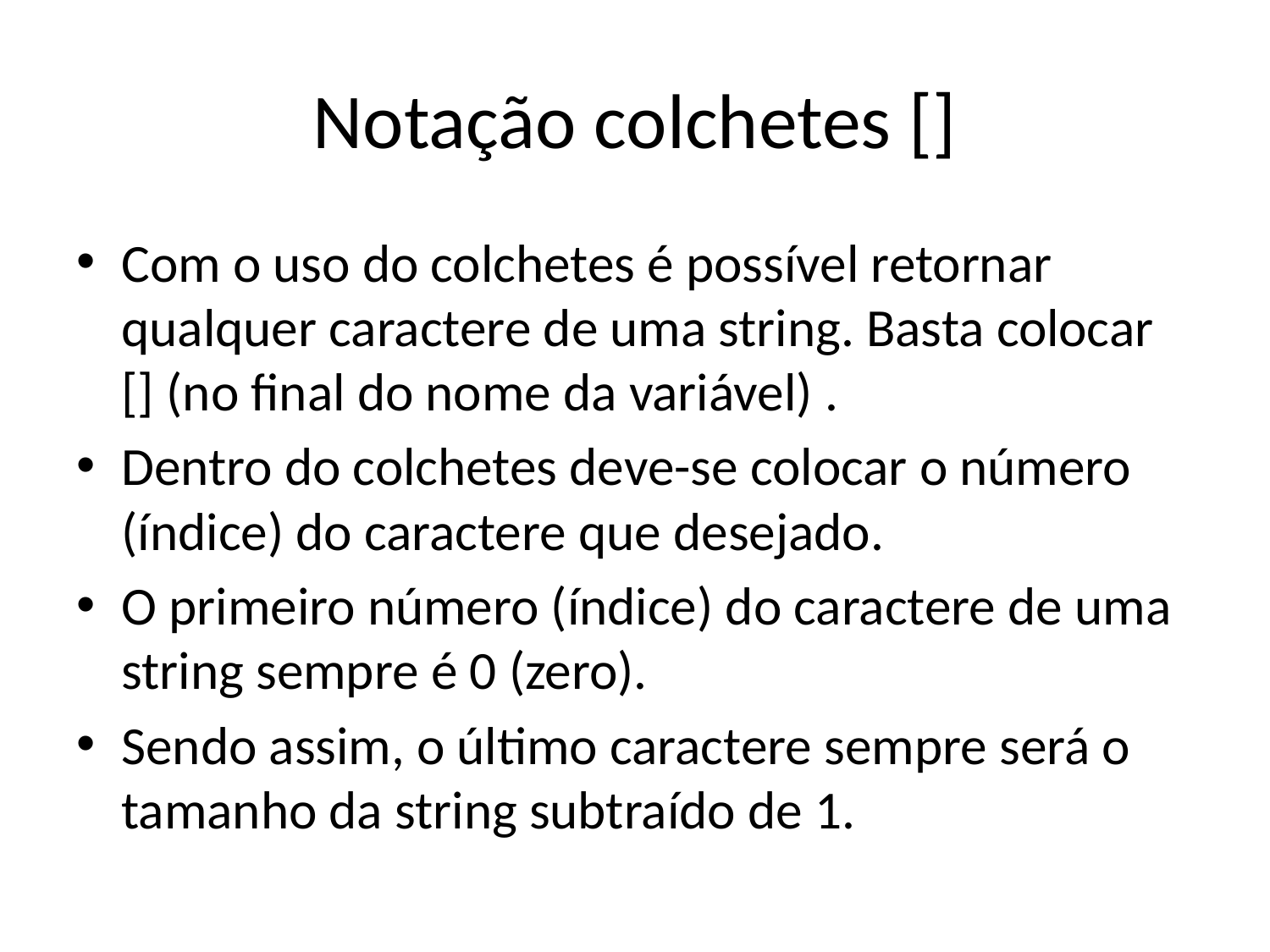

# Notação colchetes []
Com o uso do colchetes é possível retornar qualquer caractere de uma string. Basta colocar [] (no final do nome da variável) .
Dentro do colchetes deve-se colocar o número (índice) do caractere que desejado.
O primeiro número (índice) do caractere de uma string sempre é 0 (zero).
Sendo assim, o último caractere sempre será o tamanho da string subtraído de 1.